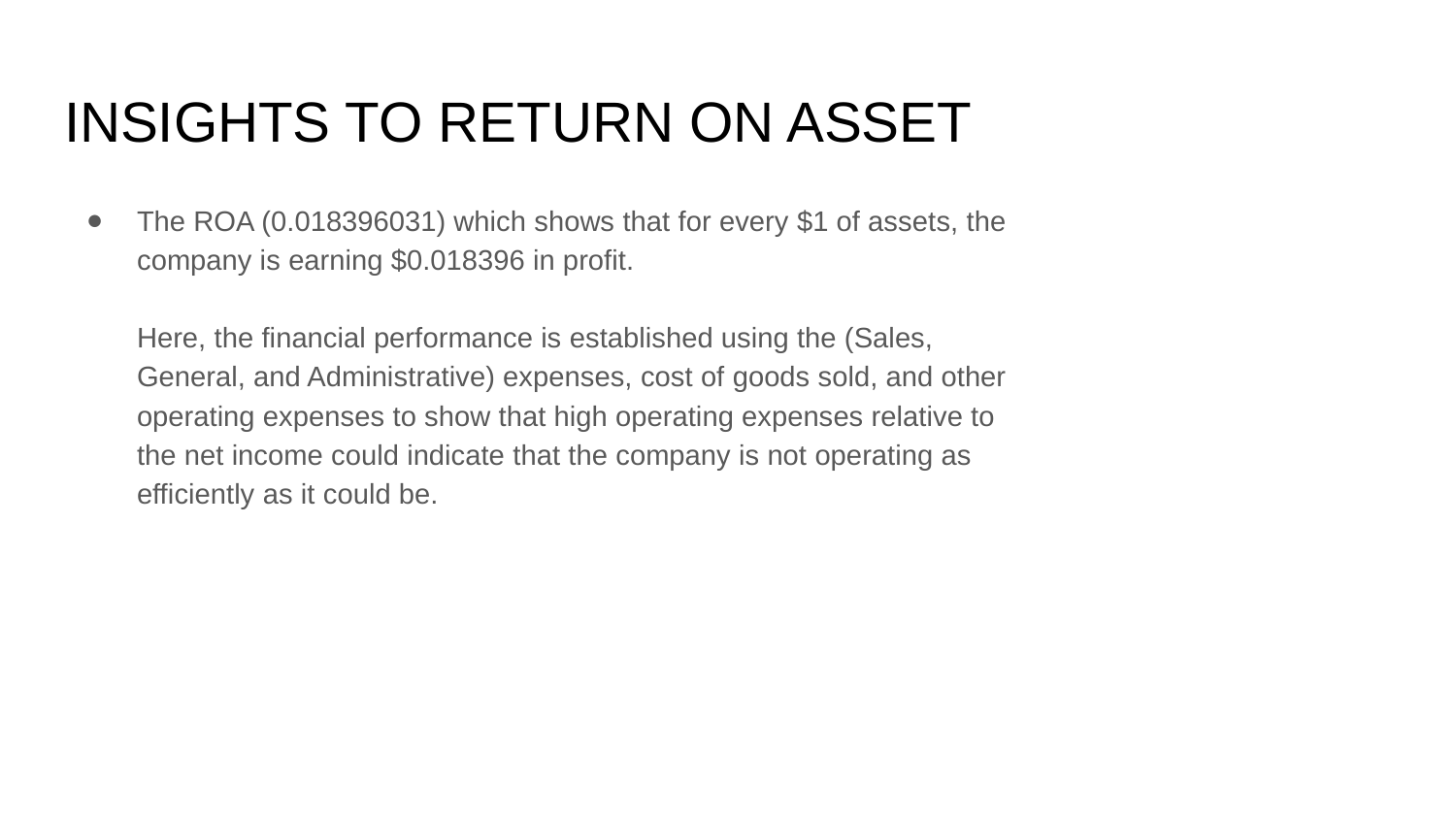

# INSIGHTS TO RETURN ON ASSET
The ROA (0.018396031) which shows that for every $1 of assets, the company is earning $0.018396 in profit.
Here, the financial performance is established using the (Sales, General, and Administrative) expenses, cost of goods sold, and other operating expenses to show that high operating expenses relative to the net income could indicate that the company is not operating as efficiently as it could be.